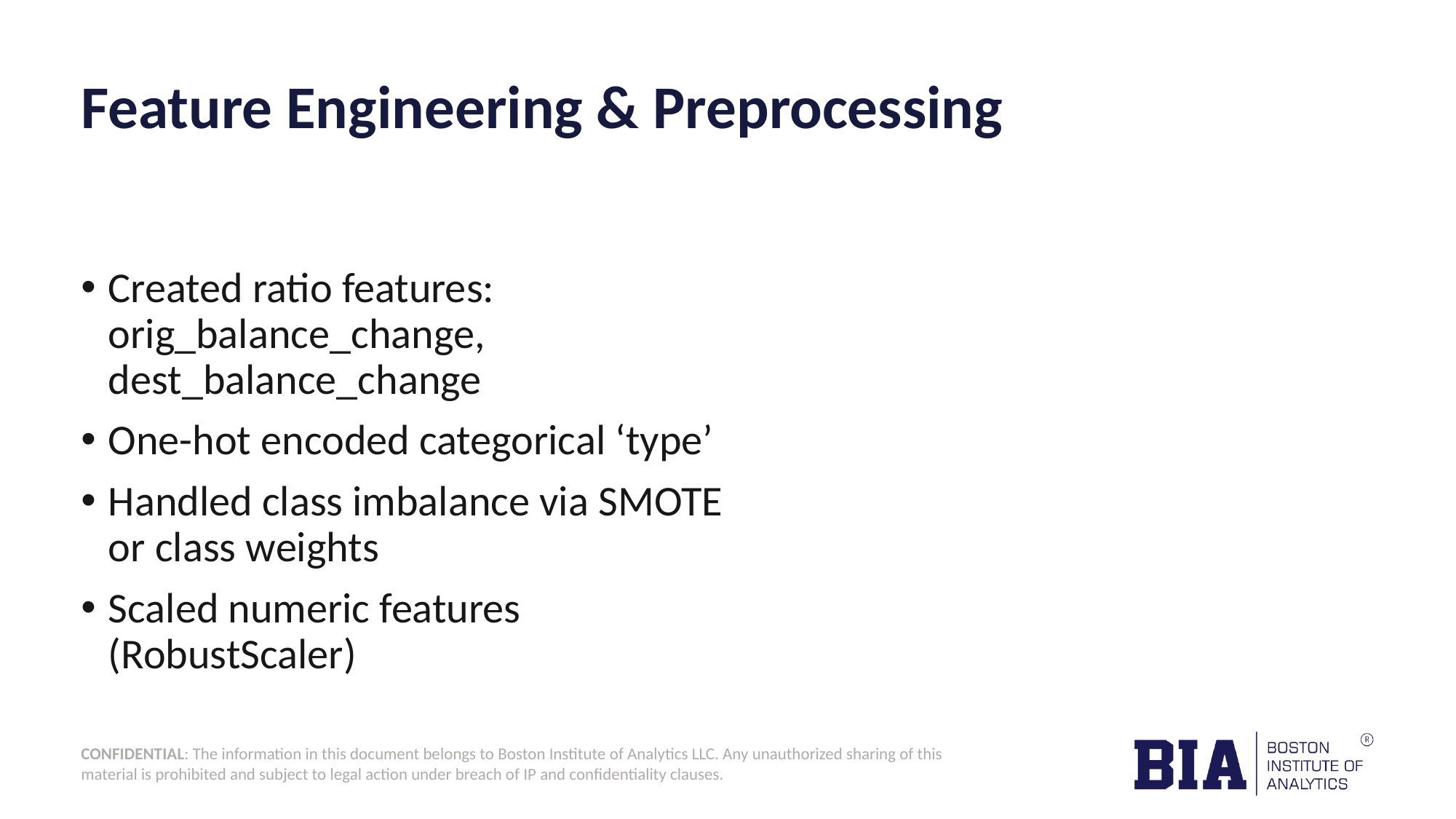

# Feature Engineering & Preprocessing

Created ratio features: orig_balance_change, dest_balance_change
One-hot encoded categorical ‘type’
Handled class imbalance via SMOTE or class weights
Scaled numeric features (RobustScaler)